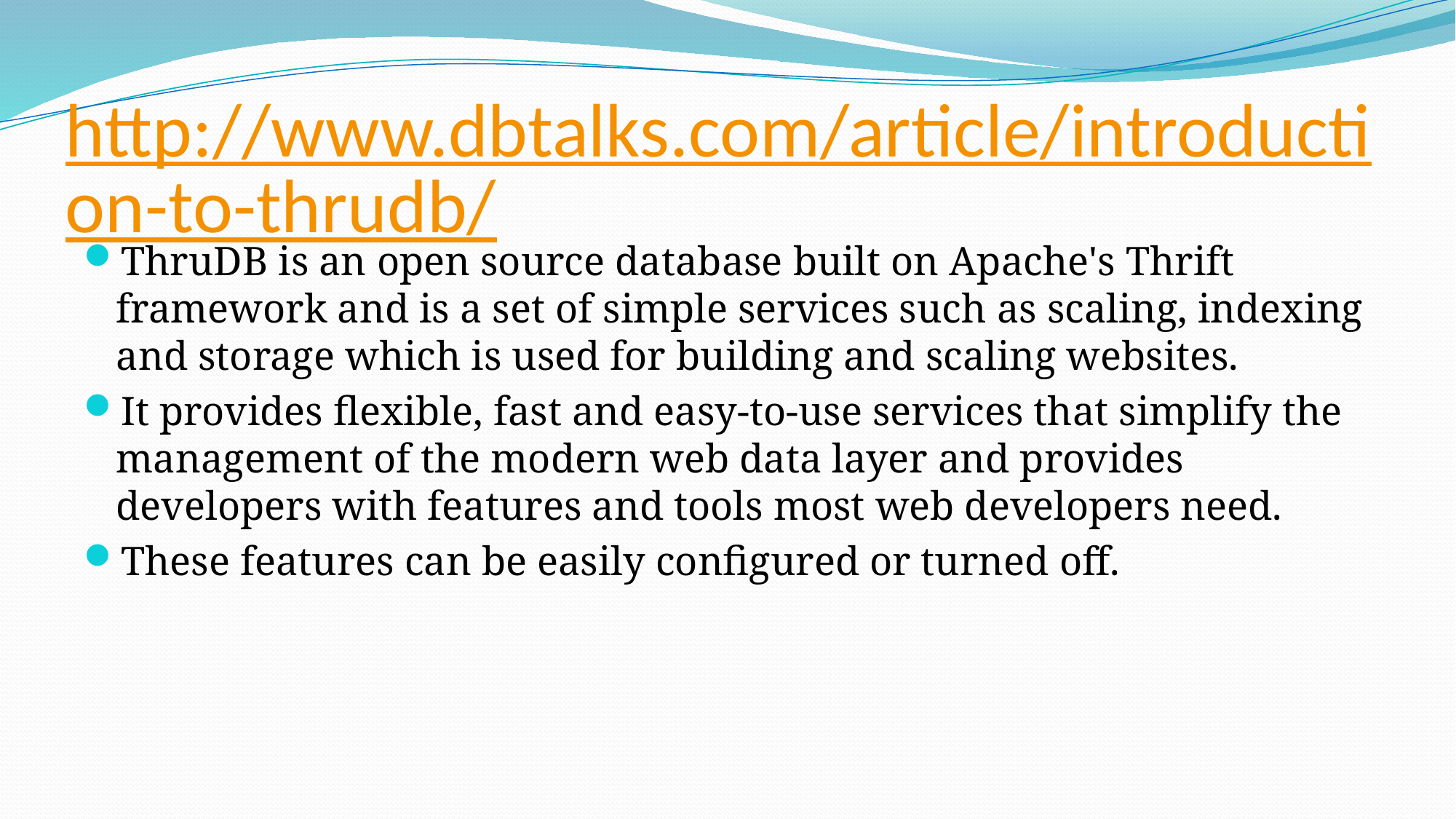

# http://www.dbtalks.com/article/introduction-to-thrudb/
ThruDB is an open source database built on Apache's Thrift framework and is a set of simple services such as scaling, indexing and storage which is used for building and scaling websites.
It provides flexible, fast and easy-to-use services that simplify the management of the modern web data layer and provides developers with features and tools most web developers need.
These features can be easily configured or turned off.